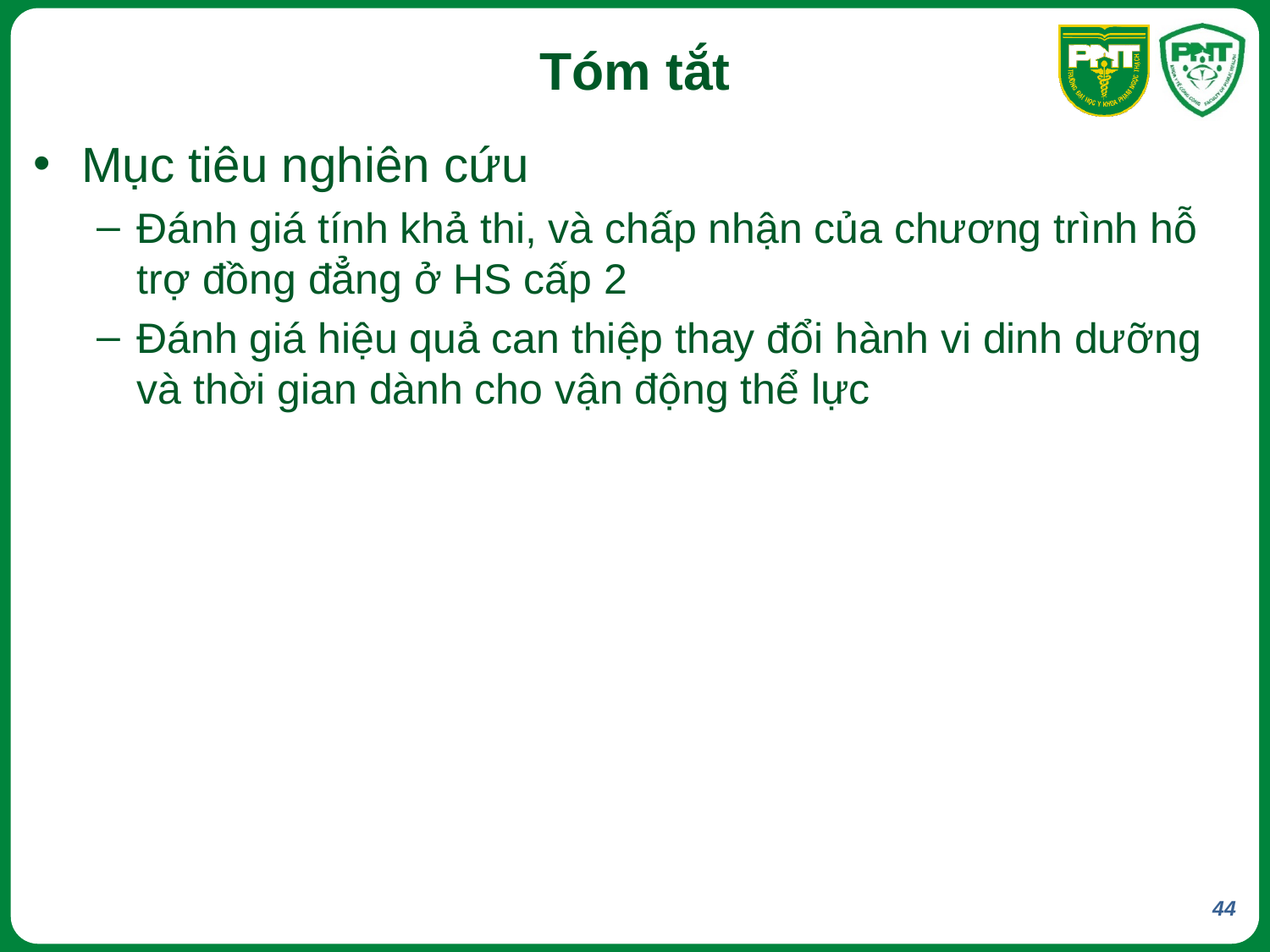

# Tóm tắt
Mục tiêu nghiên cứu
Đánh giá tính khả thi, và chấp nhận của chương trình hỗ trợ đồng đẳng ở HS cấp 2
Đánh giá hiệu quả can thiệp thay đổi hành vi dinh dưỡng và thời gian dành cho vận động thể lực
44